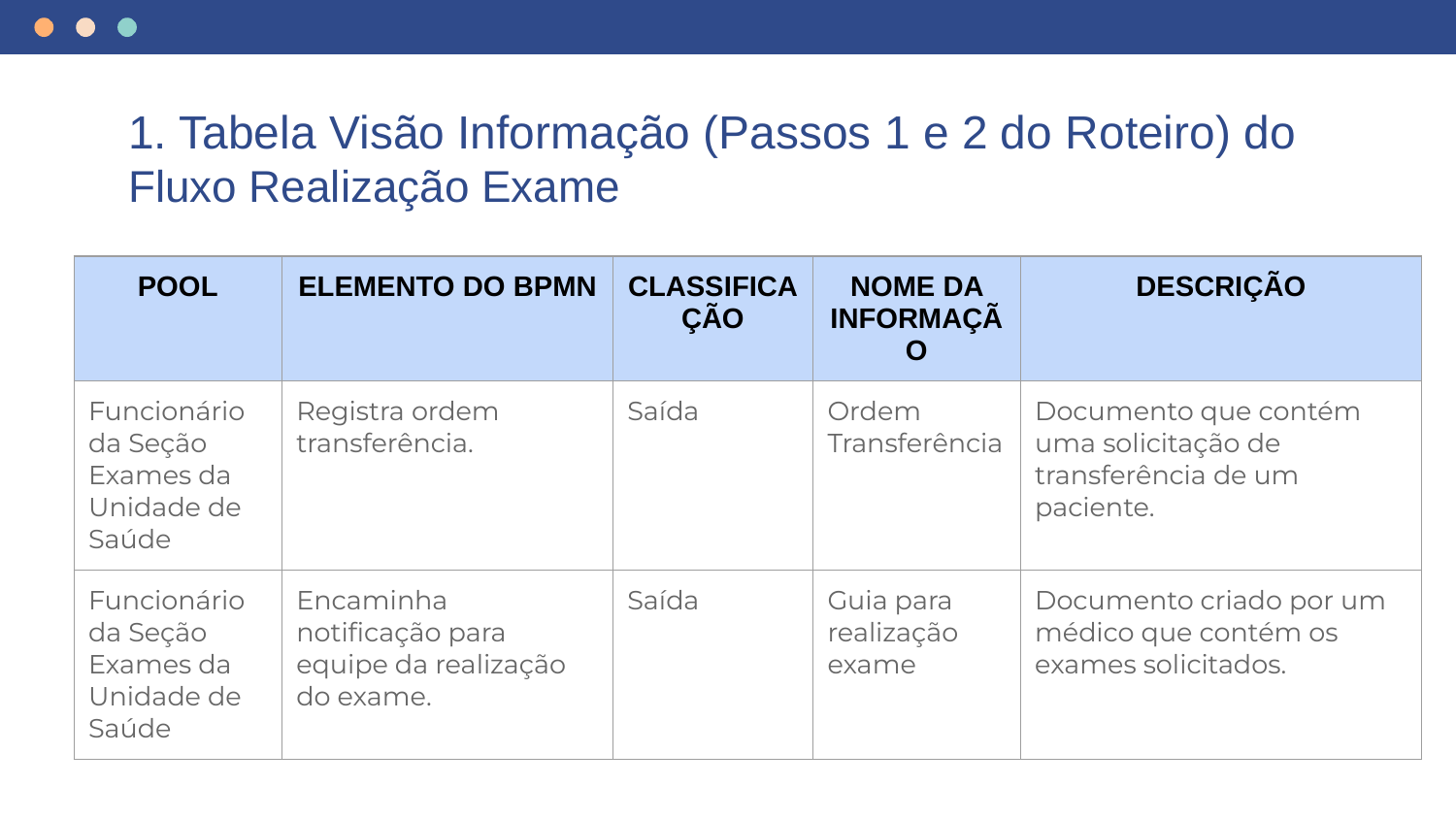

# 1. Tabela Visão Informação (Passos 1 e 2 do Roteiro) do Fluxo Realização Exame
| POOL | ELEMENTO DO BPMN | CLASSIFICAÇÃO | NOME DA INFORMAÇÃO | DESCRIÇÃO |
| --- | --- | --- | --- | --- |
| Funcionário da Seção Exames da Unidade de Saúde | Registra ordem transferência. | Saída | Ordem Transferência | Documento que contém uma solicitação de transferência de um paciente. |
| Funcionário da Seção Exames da Unidade de Saúde | Encaminha notificação para equipe da realização do exame. | Saída | Guia para realização exame | Documento criado por um médico que contém os exames solicitados. |